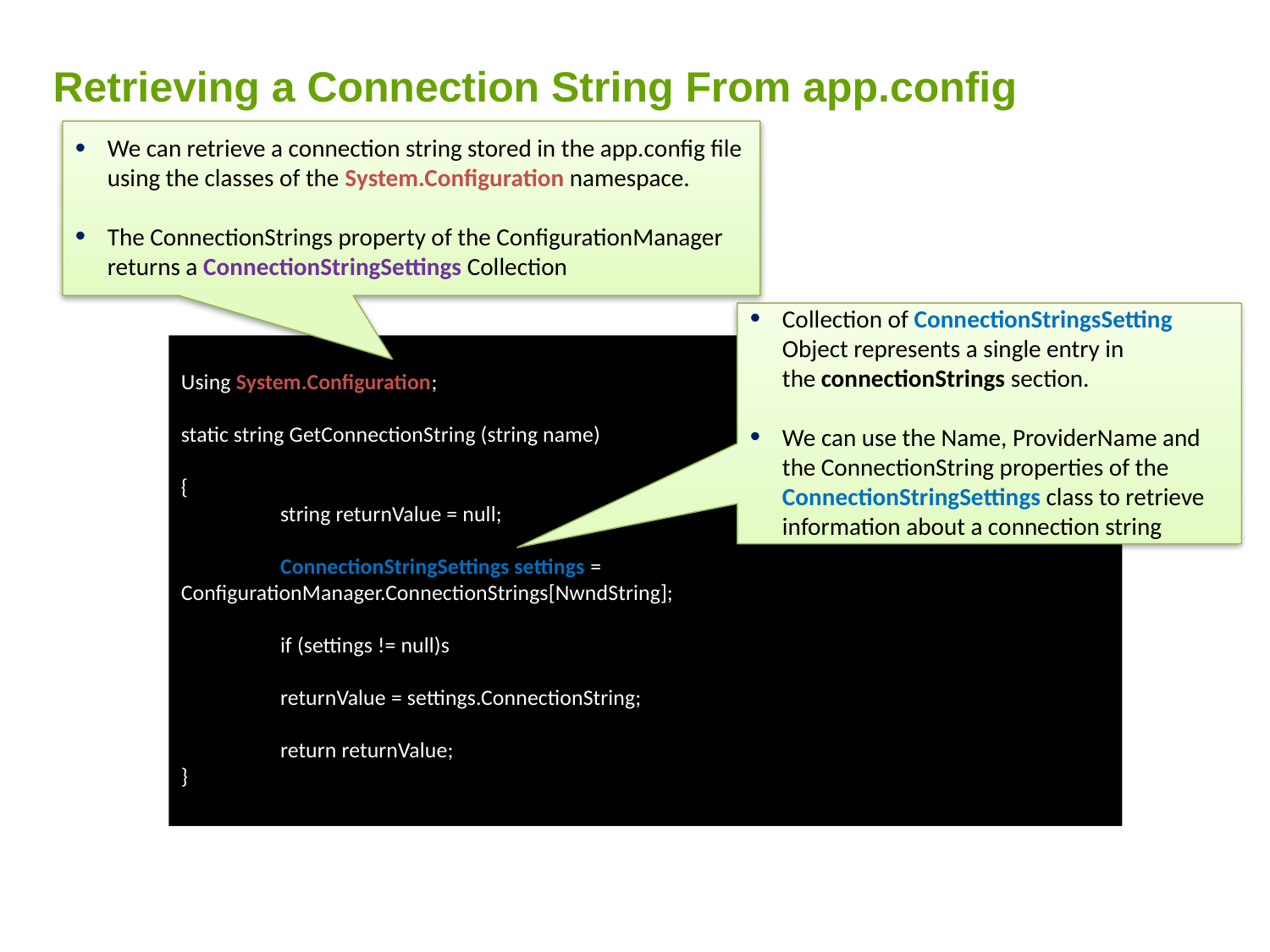

# Retrieving a Connection String From app.config

We can retrieve a connection string stored in the app.config file using the classes of the System.Configuration namespace.

The ConnectionStrings property of the ConfigurationManager returns a ConnectionStringSettings Collection

Collection of ConnectionStringsSetting Object represents a single entry in the connectionStrings section.

We can use the Name, ProviderName and the ConnectionString properties of the ConnectionStringSettings class to retrieve information about a connection string

Using System.Configuration;

static string GetConnectionString (string name)

{
	string returnValue = null;

	ConnectionStringSettings settings = 	ConfigurationManager.ConnectionStrings[NwndString];

	if (settings != null)s

 	returnValue = settings.ConnectionString;

	return returnValue;
}